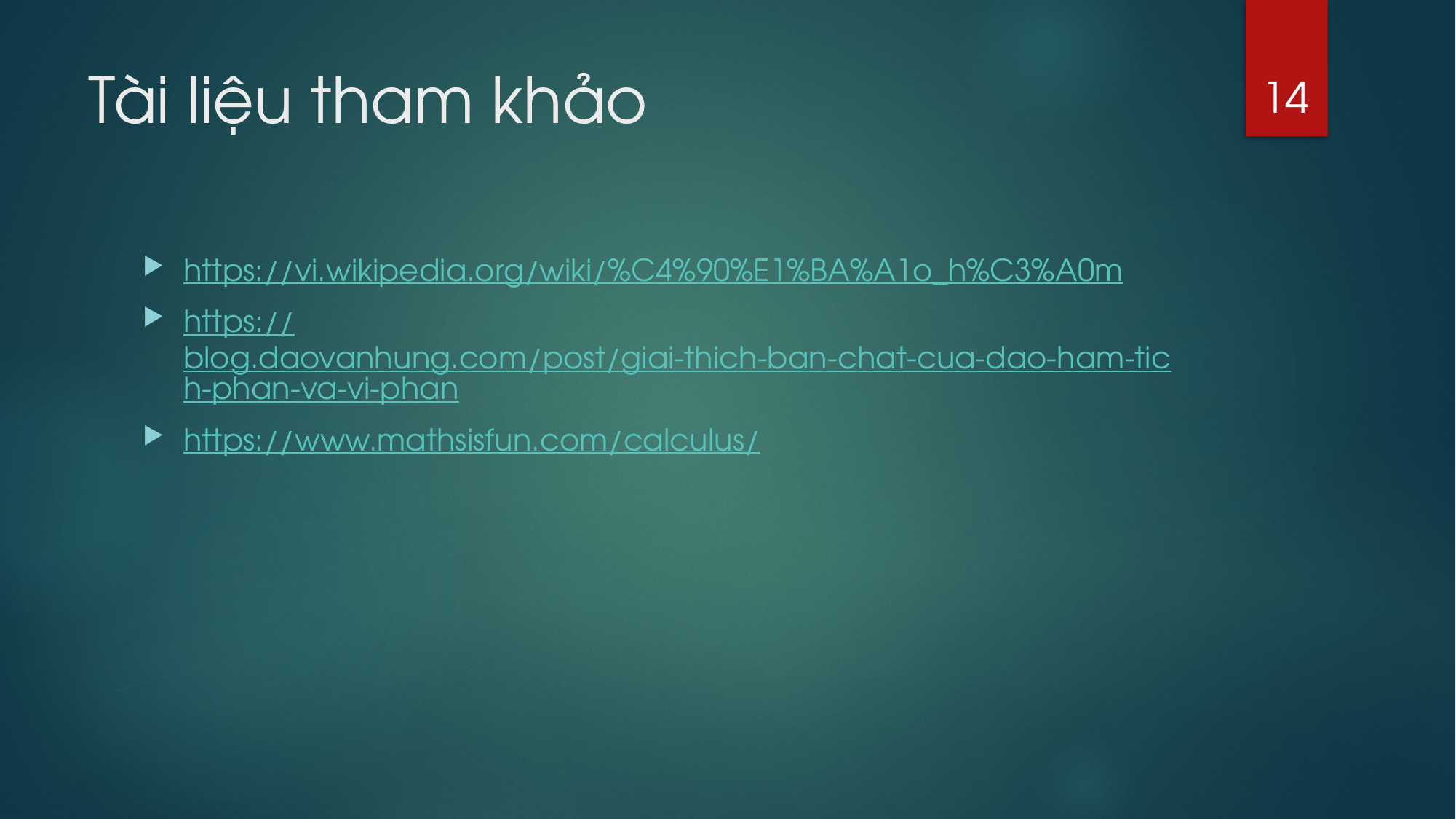

14
# Tài liệu tham khảo
https://vi.wikipedia.org/wiki/%C4%90%E1%BA%A1o_h%C3%A0m
https://blog.daovanhung.com/post/giai-thich-ban-chat-cua-dao-ham-tich-phan-va-vi-phan
https://www.mathsisfun.com/calculus/